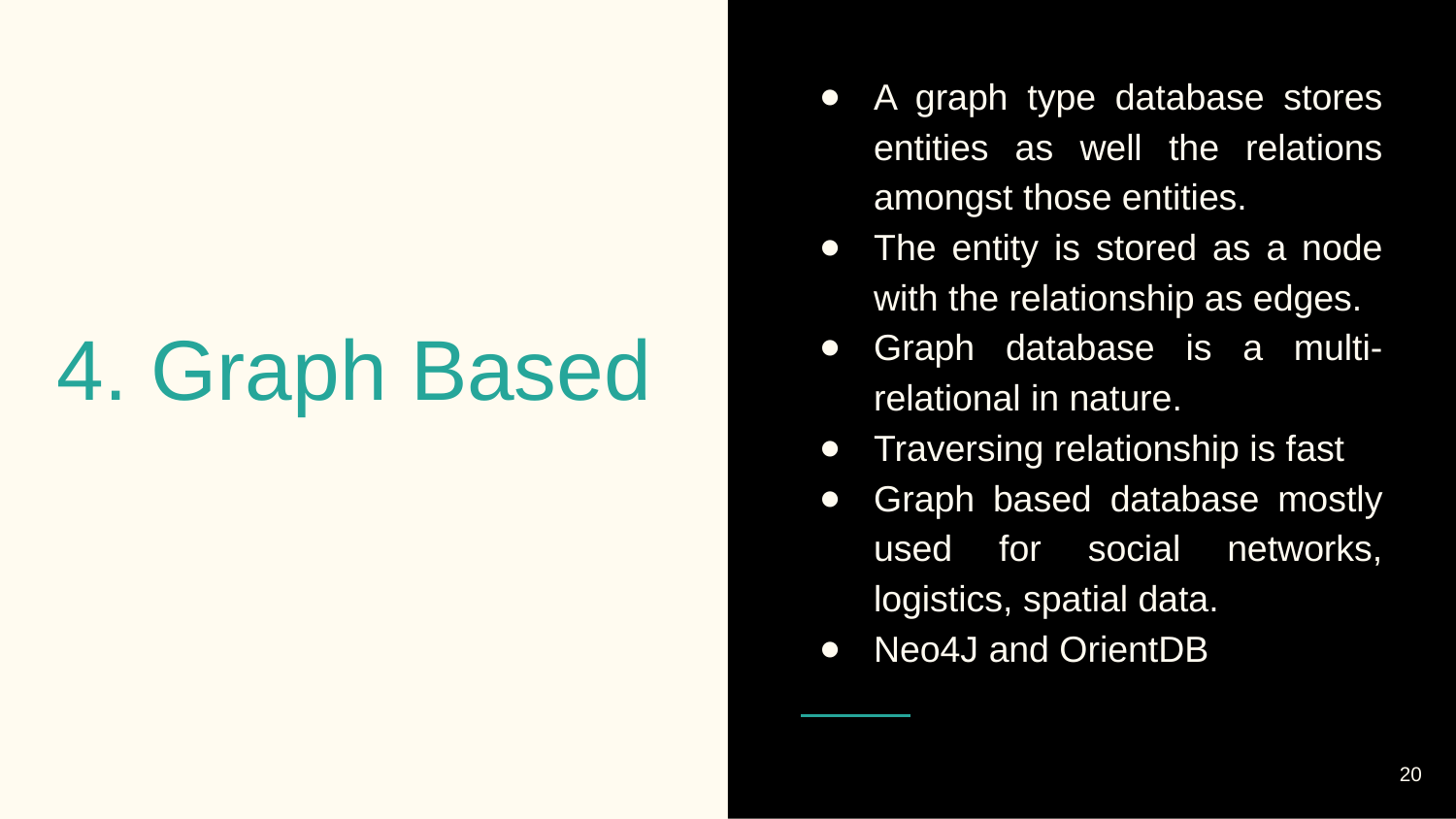

A graph type database stores entities as well the relations amongst those entities.
The entity is stored as a node with the relationship as edges.
Graph database is a multi-relational in nature.
Traversing relationship is fast
Graph based database mostly used for social networks, logistics, spatial data.
Neo4J and OrientDB

# 4. Graph Based
20